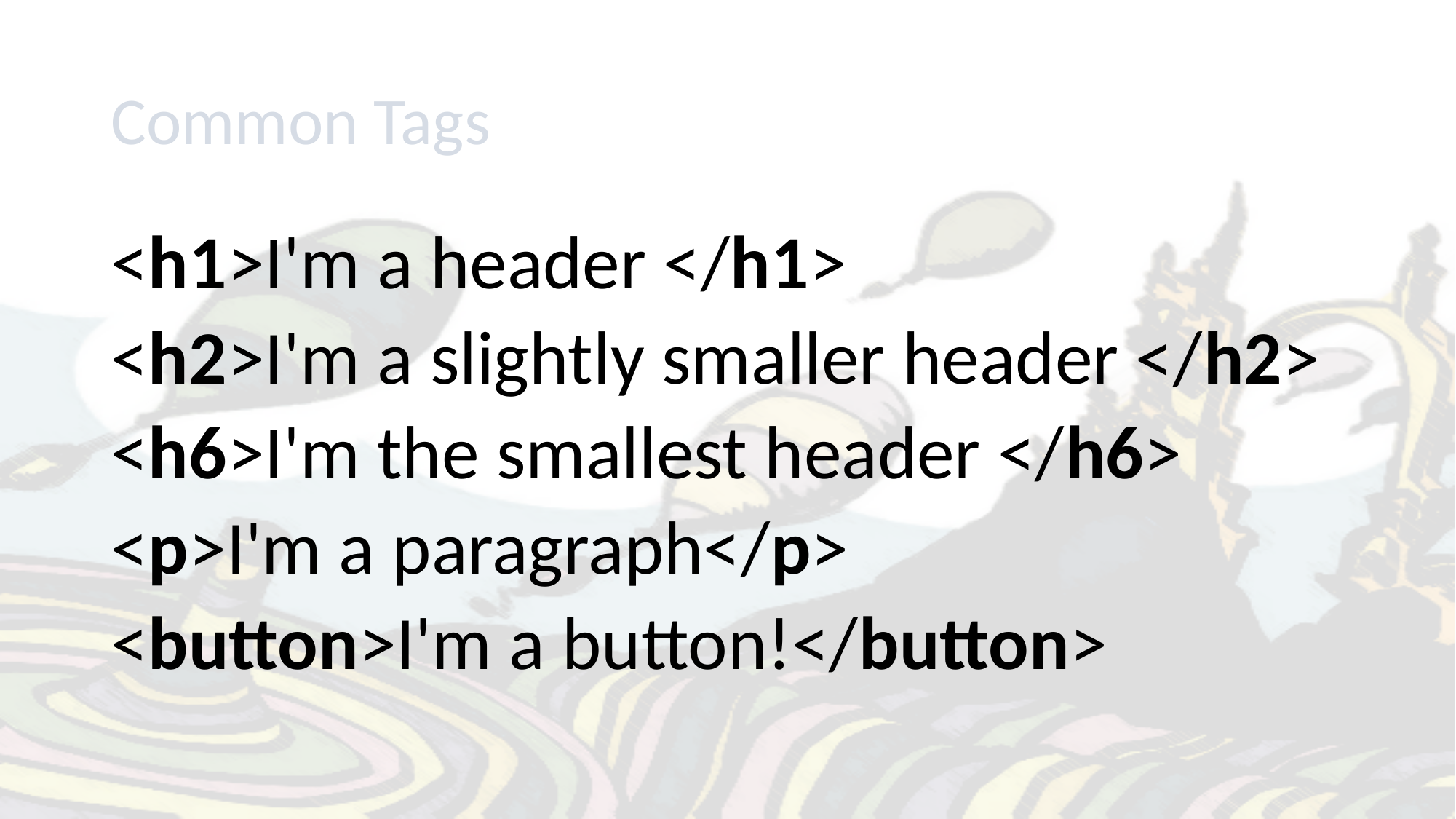

# Common Tags
<h1>I'm a header </h1>
<h2>I'm a slightly smaller header </h2>
<h6>I'm the smallest header </h6>
<p>I'm a paragraph</p>
<button>I'm a button!</button>